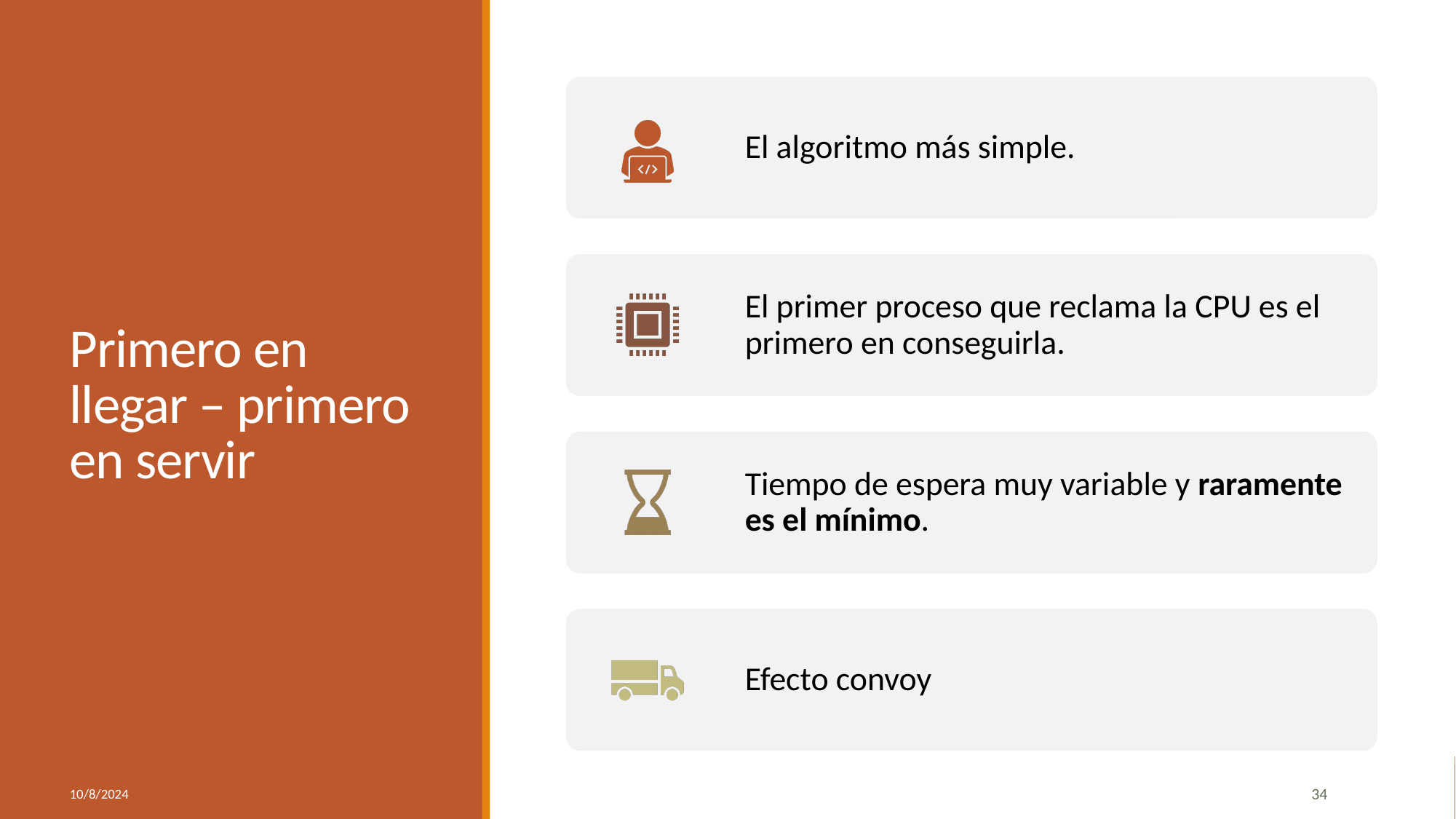

# Primero en llegar – primero en servir
El algoritmo más simple.
El primer proceso que reclama la CPU es el primero en conseguirla.
Tiempo de espera muy variable y raramente es el mínimo.
Efecto convoy
10/8/2024

34